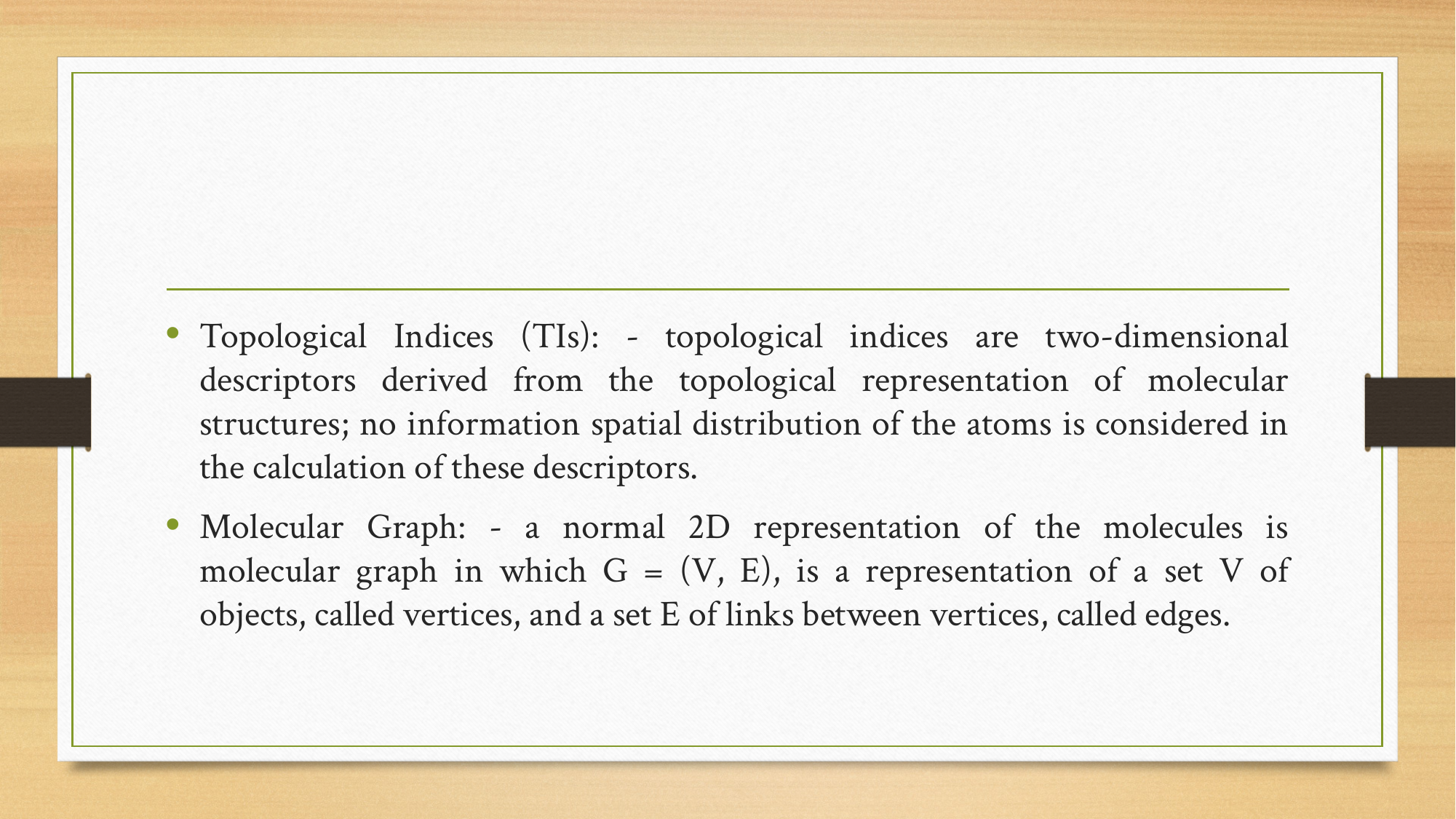

#
Topological Indices (TIs): - topological indices are two-dimensional descriptors derived from the topological representation of molecular structures; no information spatial distribution of the atoms is considered in the calculation of these descriptors.
Molecular Graph: - a normal 2D representation of the molecules is molecular graph in which G = (V, E), is a representation of a set V of objects, called vertices, and a set E of links between vertices, called edges.